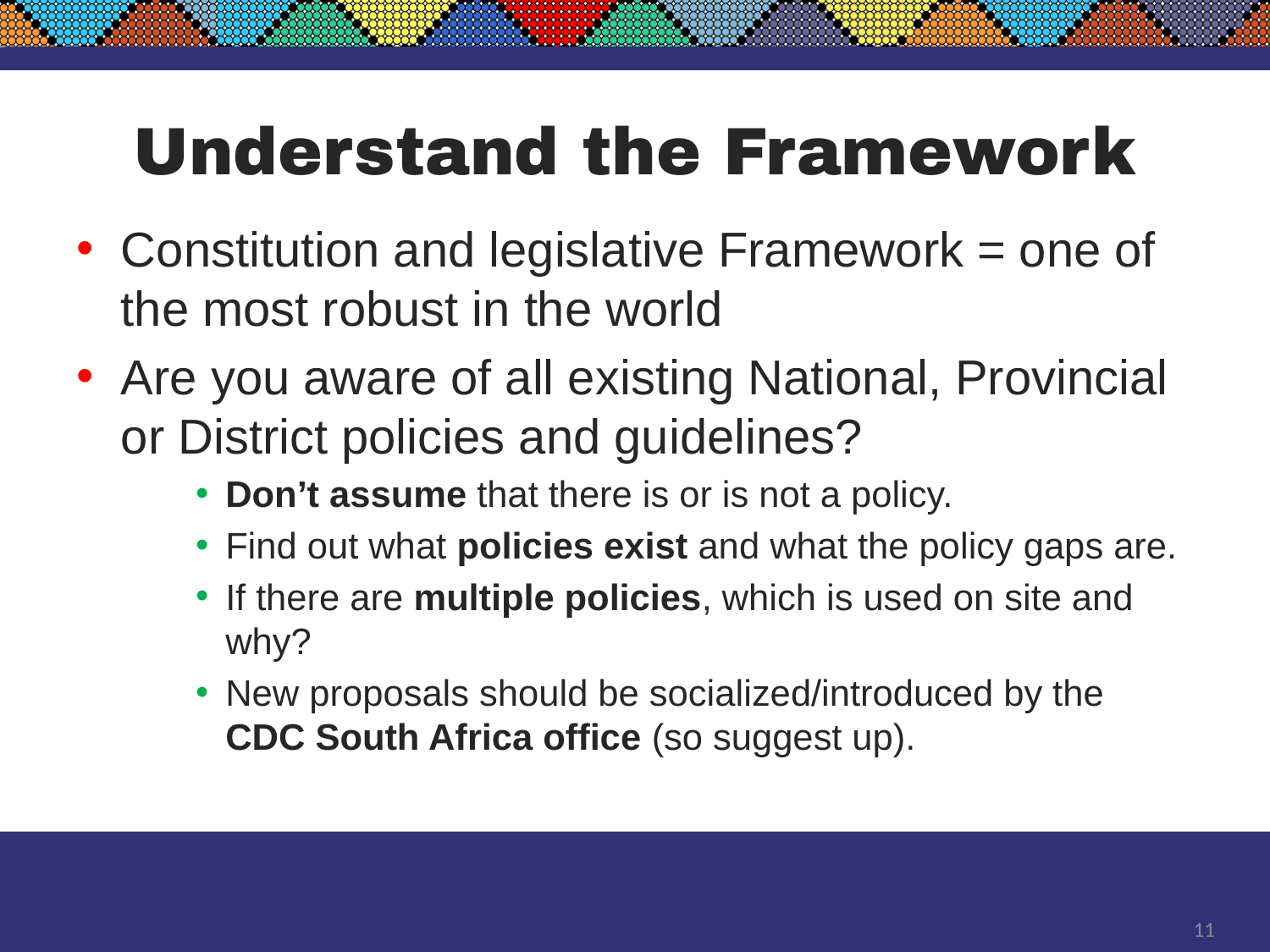

# Understand the Framework
Constitution and legislative Framework = one of the most robust in the world
Are you aware of all existing National, Provincial or District policies and guidelines?
Don’t assume that there is or is not a policy.
Find out what policies exist and what the policy gaps are.
If there are multiple policies, which is used on site and why?
New proposals should be socialized/introduced by the CDC South Africa office (so suggest up).